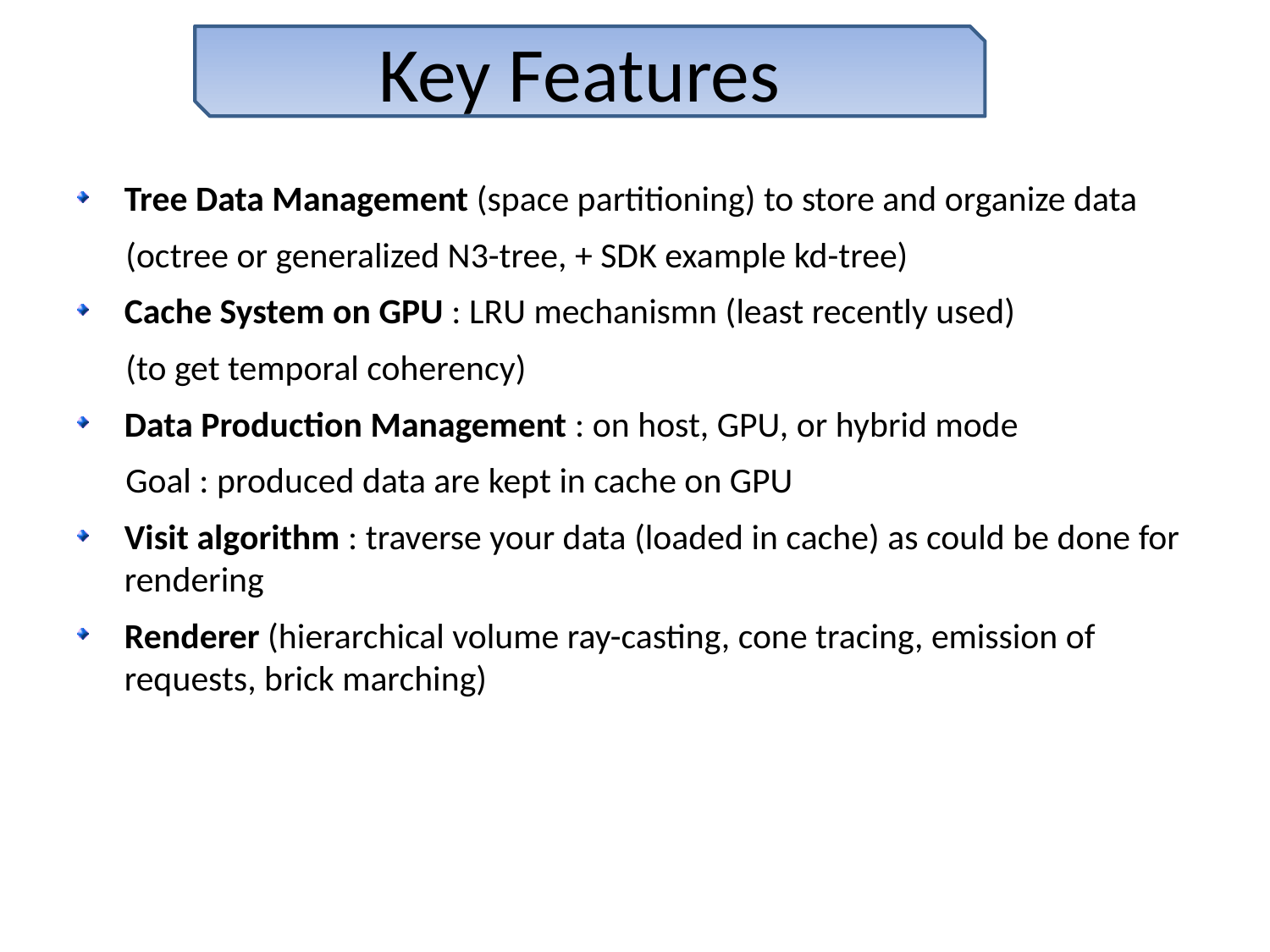

Key Features

Tree Data Management (space partitioning) to store and organize data
      (octree or generalized N3-tree, + SDK example kd-tree)
Cache System on GPU : LRU mechanismn (least recently used)
      (to get temporal coherency)
Data Production Management : on host, GPU, or hybrid mode
      Goal : produced data are kept in cache on GPU
Visit algorithm : traverse your data (loaded in cache) as could be done for rendering
Renderer (hierarchical volume ray-casting, cone tracing, emission of requests, brick marching)